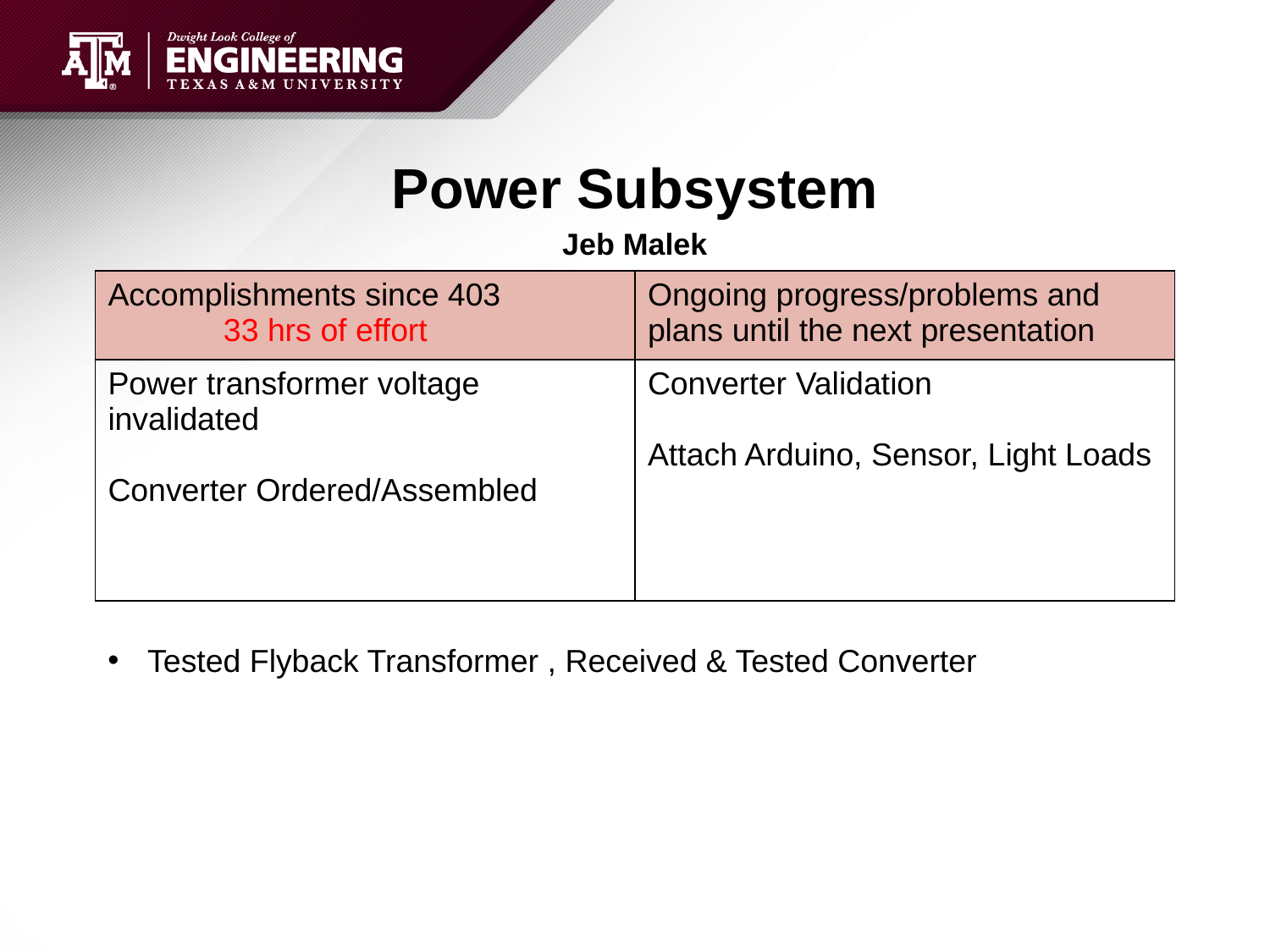

# Power Subsystem
Jeb Malek
| Accomplishments since 403 33 hrs of effort | Ongoing progress/problems and plans until the next presentation |
| --- | --- |
| Power transformer voltage invalidated Converter Ordered/Assembled | Converter Validation Attach Arduino, Sensor, Light Loads |
Tested Flyback Transformer , Received & Tested Converter